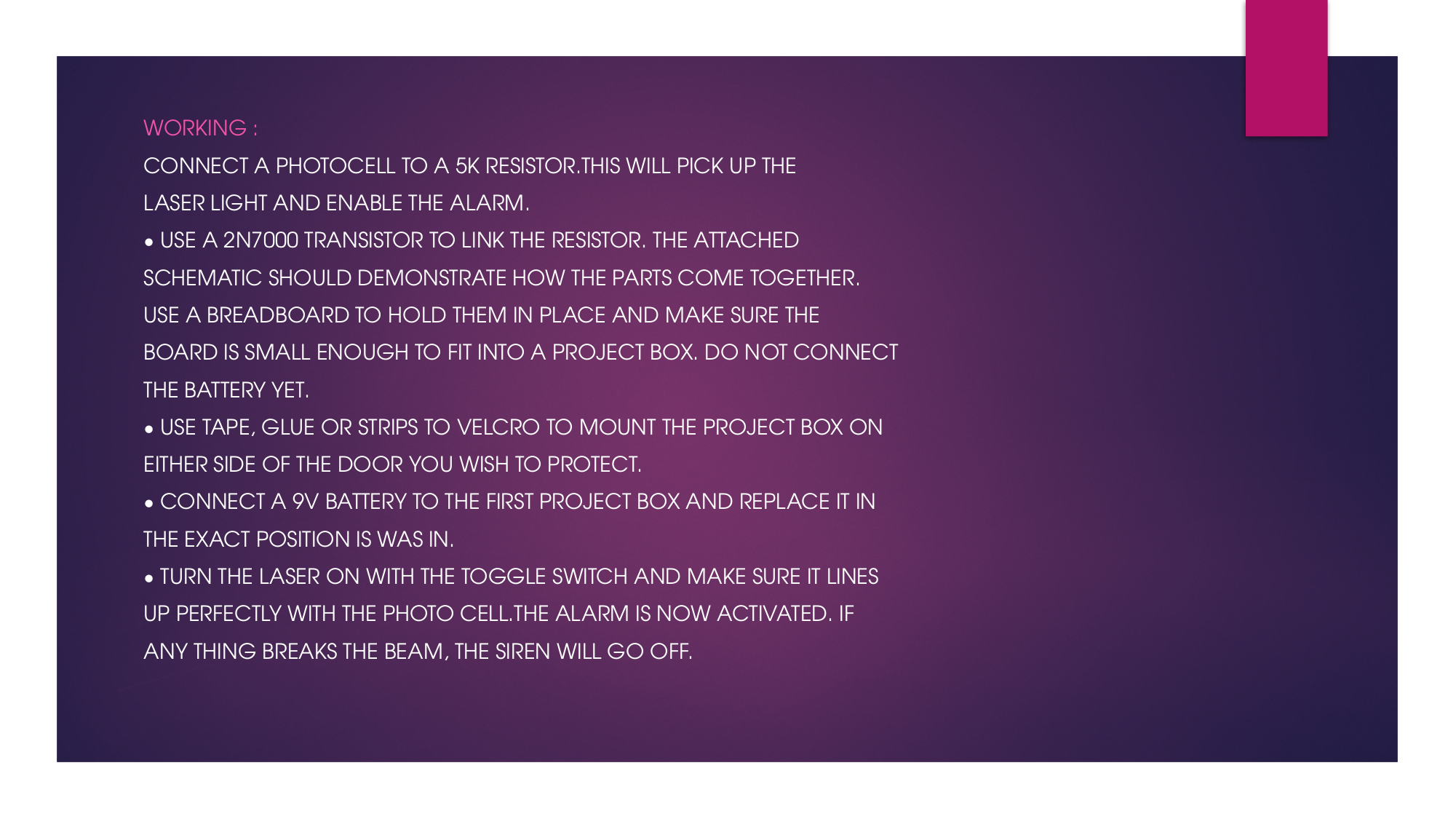

WORKING :
Connect a photocell to a 5K resistor.This will pick up the
laser light and enable the alarm.
• Use a 2N7000 transistor to link the resistor. The attached
schematic should demonstrate how the parts come together.
Use a breadboard to hold them in place and make sure the
board is small enough to fit into a project box. Do not connect
the battery yet.
• Use tape, glue or strips to Velcro to mount the project box on
either side of the door you wish to protect.
• Connect a 9V battery to the first project box and replace it in
the exact position is was in.
• Turn the laser on with the toggle switch and make sure it lines
up perfectly with the photo cell.The alarm is now activated. If
any thing breaks the beam, the siren will go off.